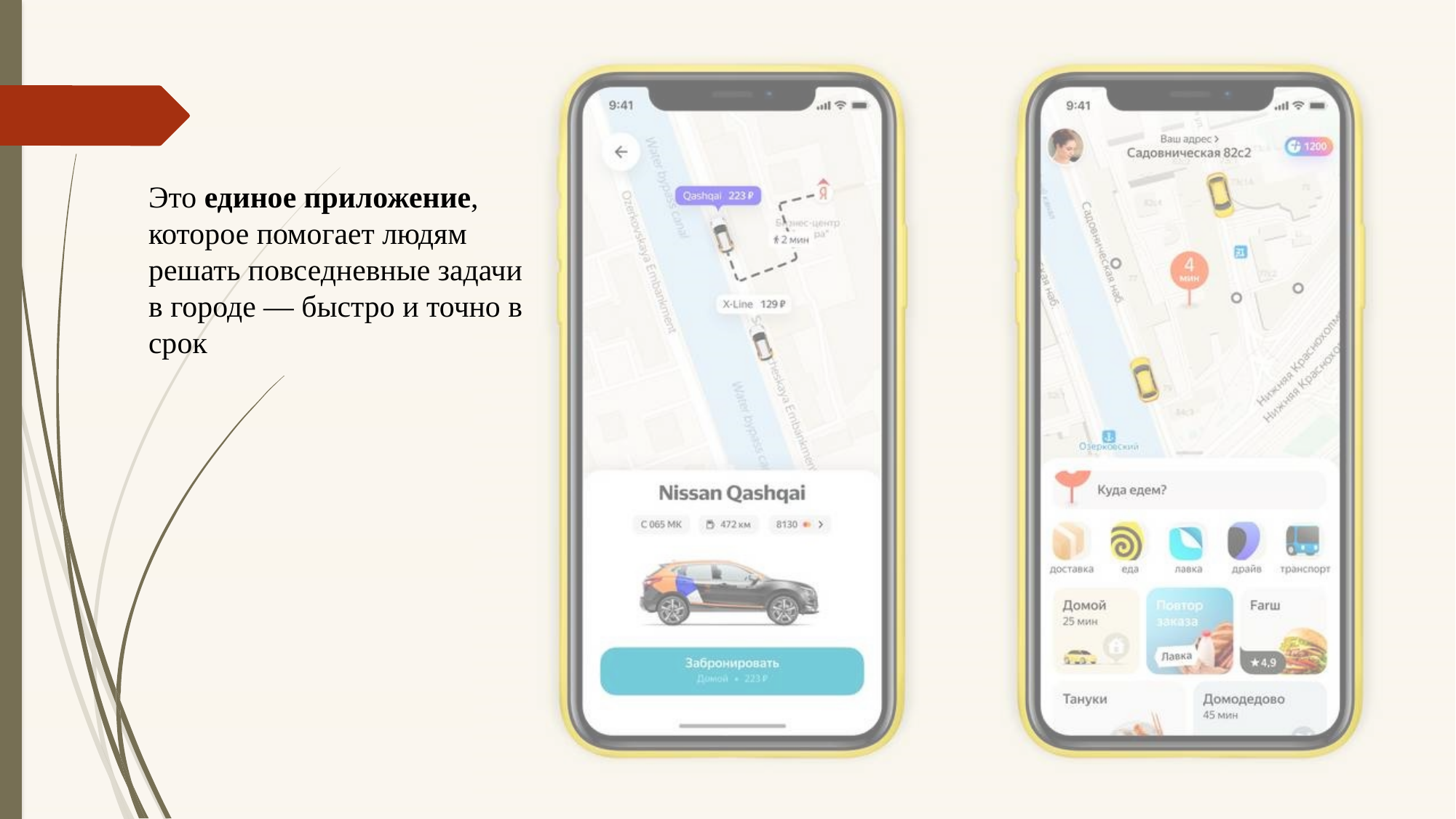

Это единое приложение, которое помогает людям решать повседневные задачи в городе — быстро и точно в срок